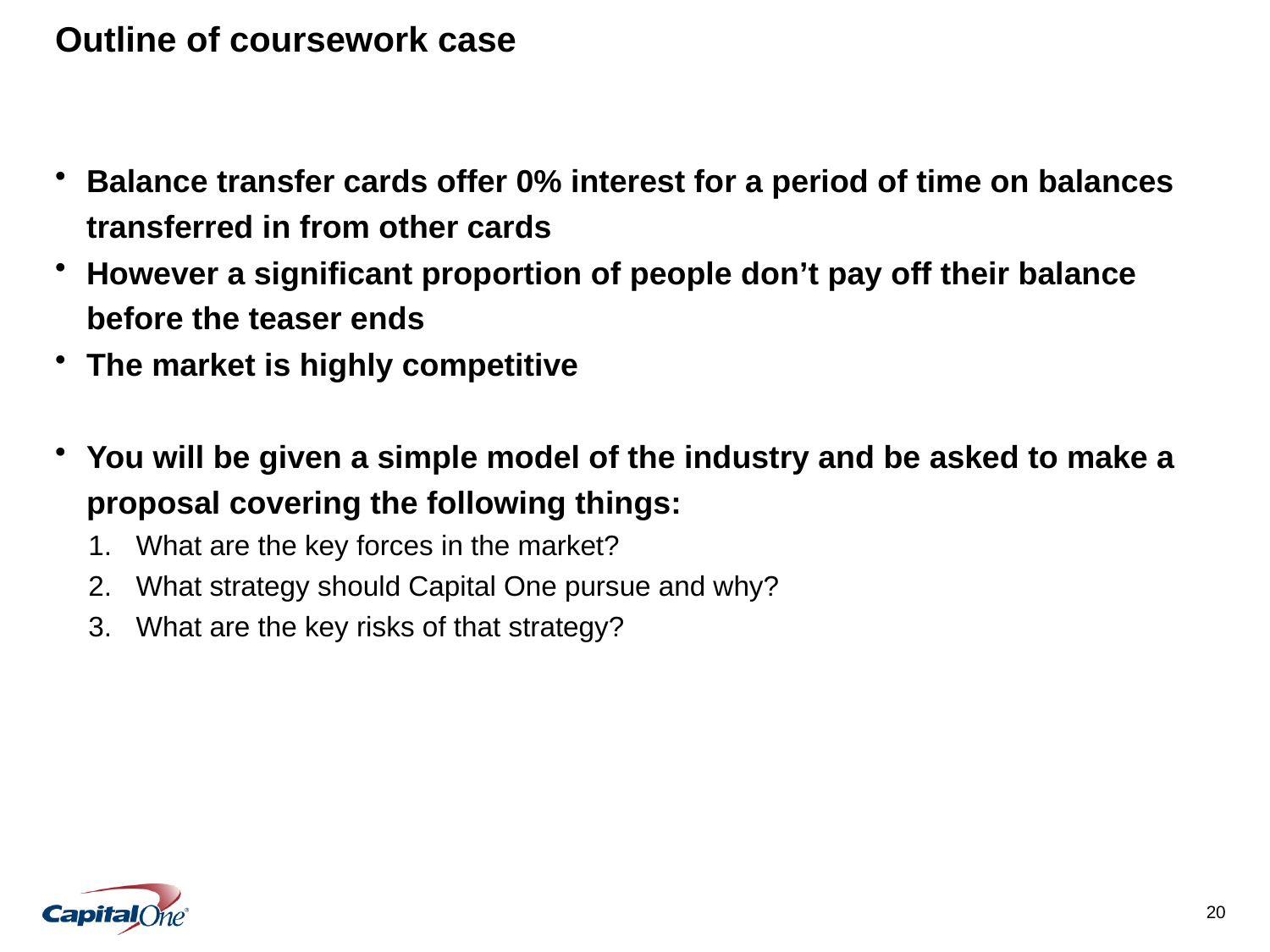

# Outline of coursework case
Balance transfer cards offer 0% interest for a period of time on balances transferred in from other cards
However a significant proportion of people don’t pay off their balance before the teaser ends
The market is highly competitive

You will be given a simple model of the industry and be asked to make a proposal covering the following things:
What are the key forces in the market?
What strategy should Capital One pursue and why?
What are the key risks of that strategy?